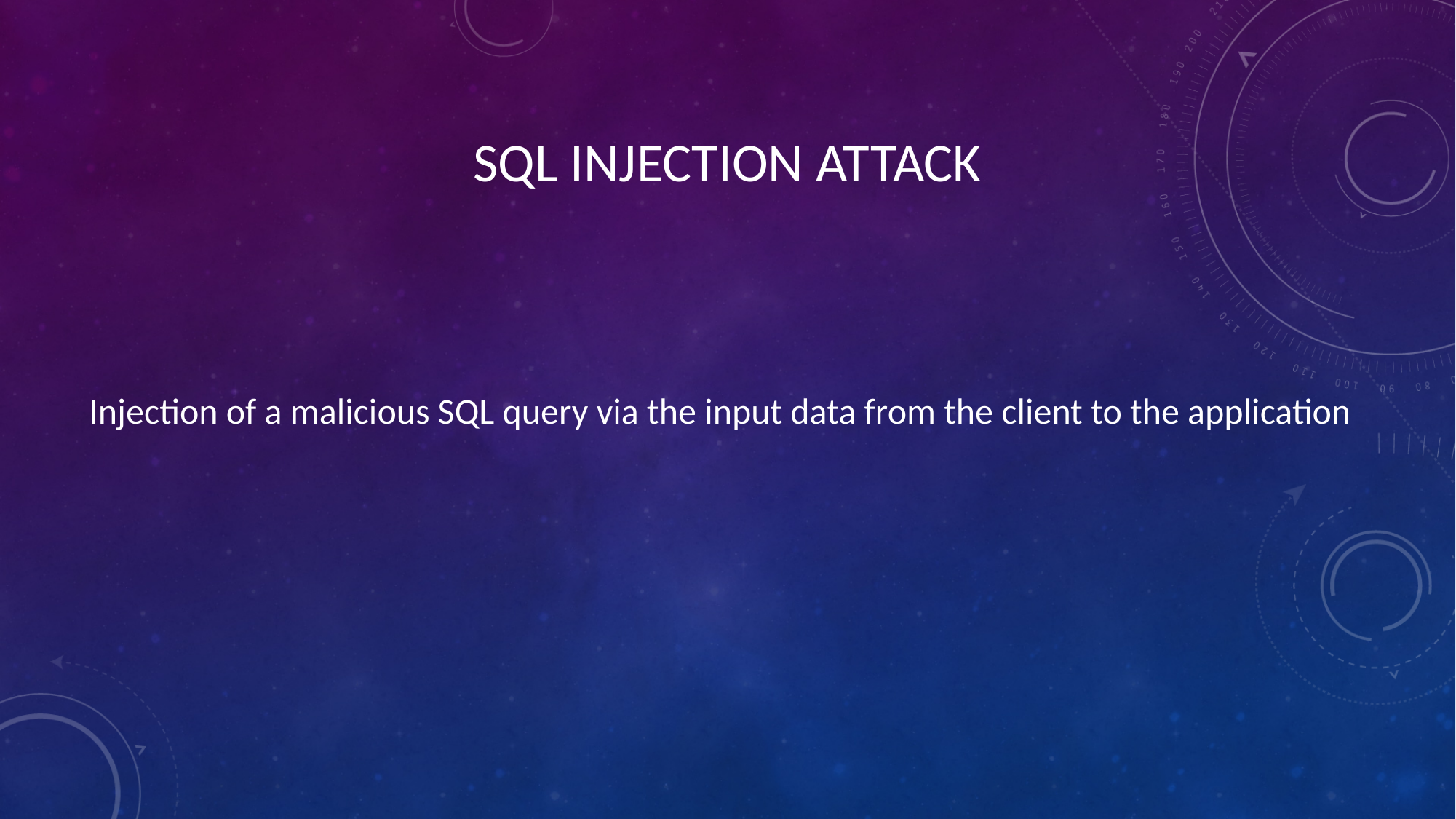

# SQL INJECTION ATTACK
Injection of a malicious SQL query via the input data from the client to the application